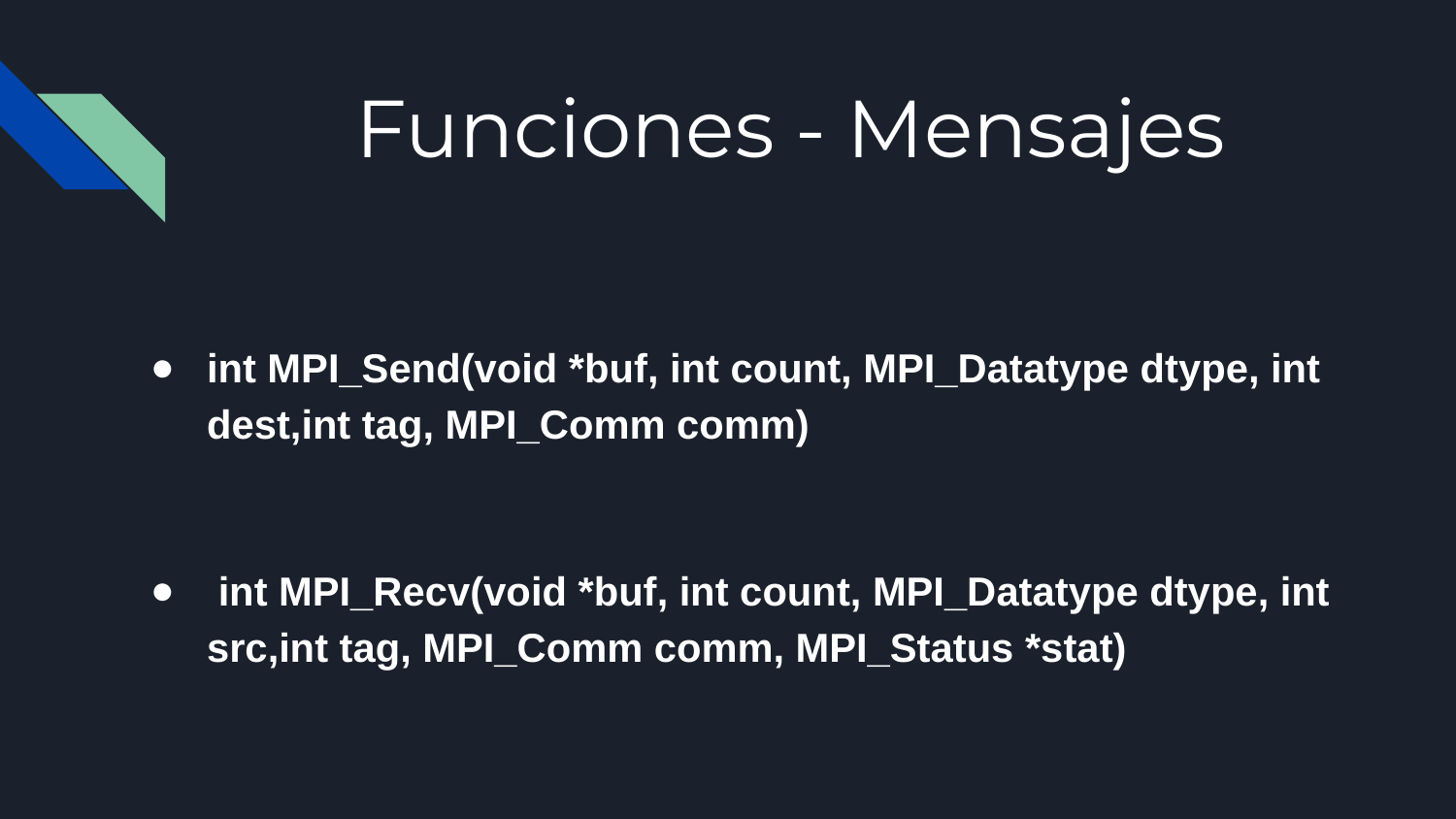

Funciones - Mensajes
int MPI_Send(void *buf, int count, MPI_Datatype dtype, int dest,int tag, MPI_Comm comm)

 int MPI_Recv(void *buf, int count, MPI_Datatype dtype, int src,int tag, MPI_Comm comm, MPI_Status *stat)